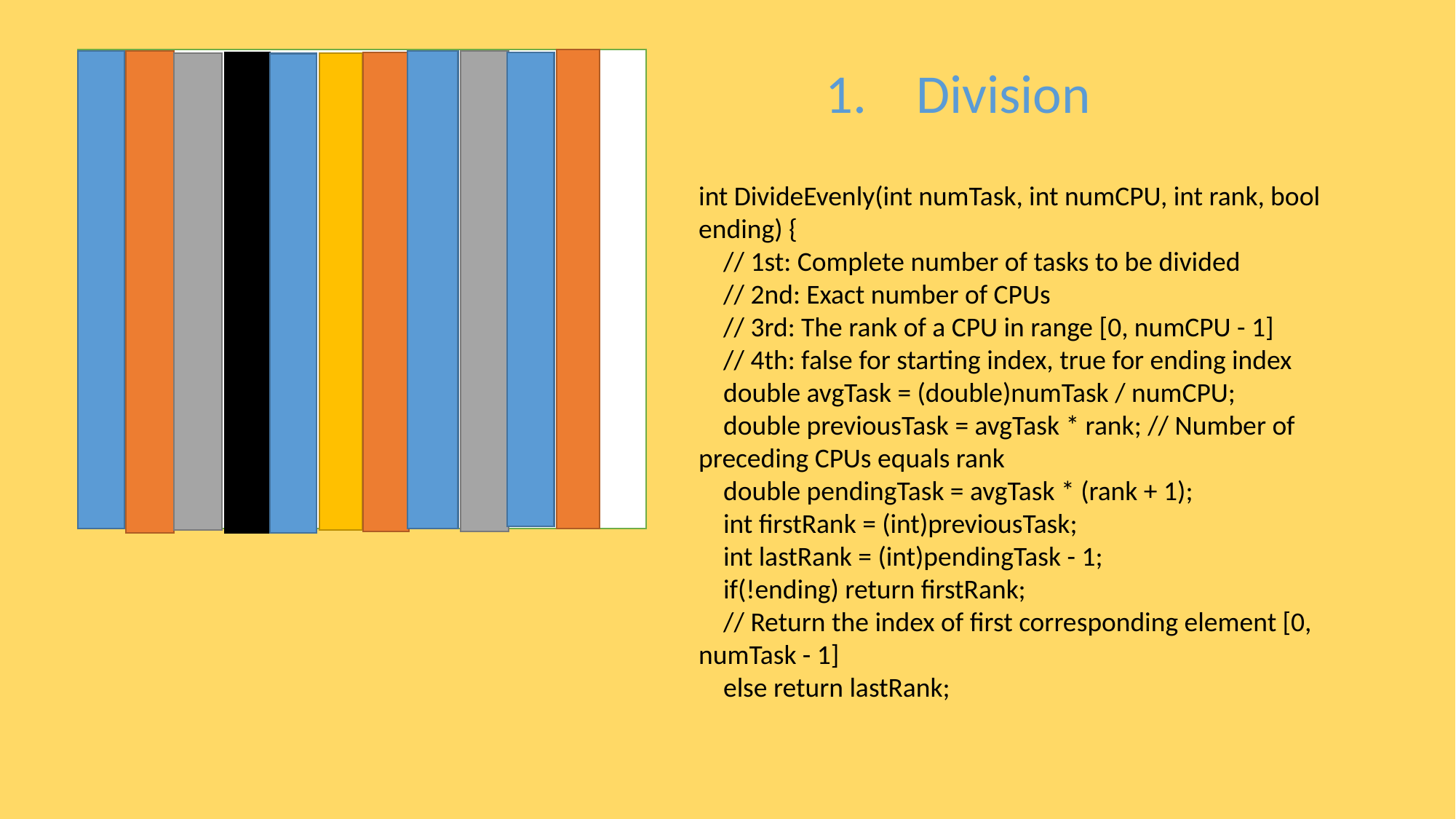

1.    Division
int DivideEvenly(int numTask, int numCPU, int rank, bool ending) {
    // 1st: Complete number of tasks to be divided
    // 2nd: Exact number of CPUs
    // 3rd: The rank of a CPU in range [0, numCPU - 1]
    // 4th: false for starting index, true for ending index
    double avgTask = (double)numTask / numCPU;
    double previousTask = avgTask * rank; // Number of preceding CPUs equals rank
    double pendingTask = avgTask * (rank + 1);
    int firstRank = (int)previousTask;
    int lastRank = (int)pendingTask - 1;
    if(!ending) return firstRank;
    // Return the index of first corresponding element [0, numTask - 1]
    else return lastRank;